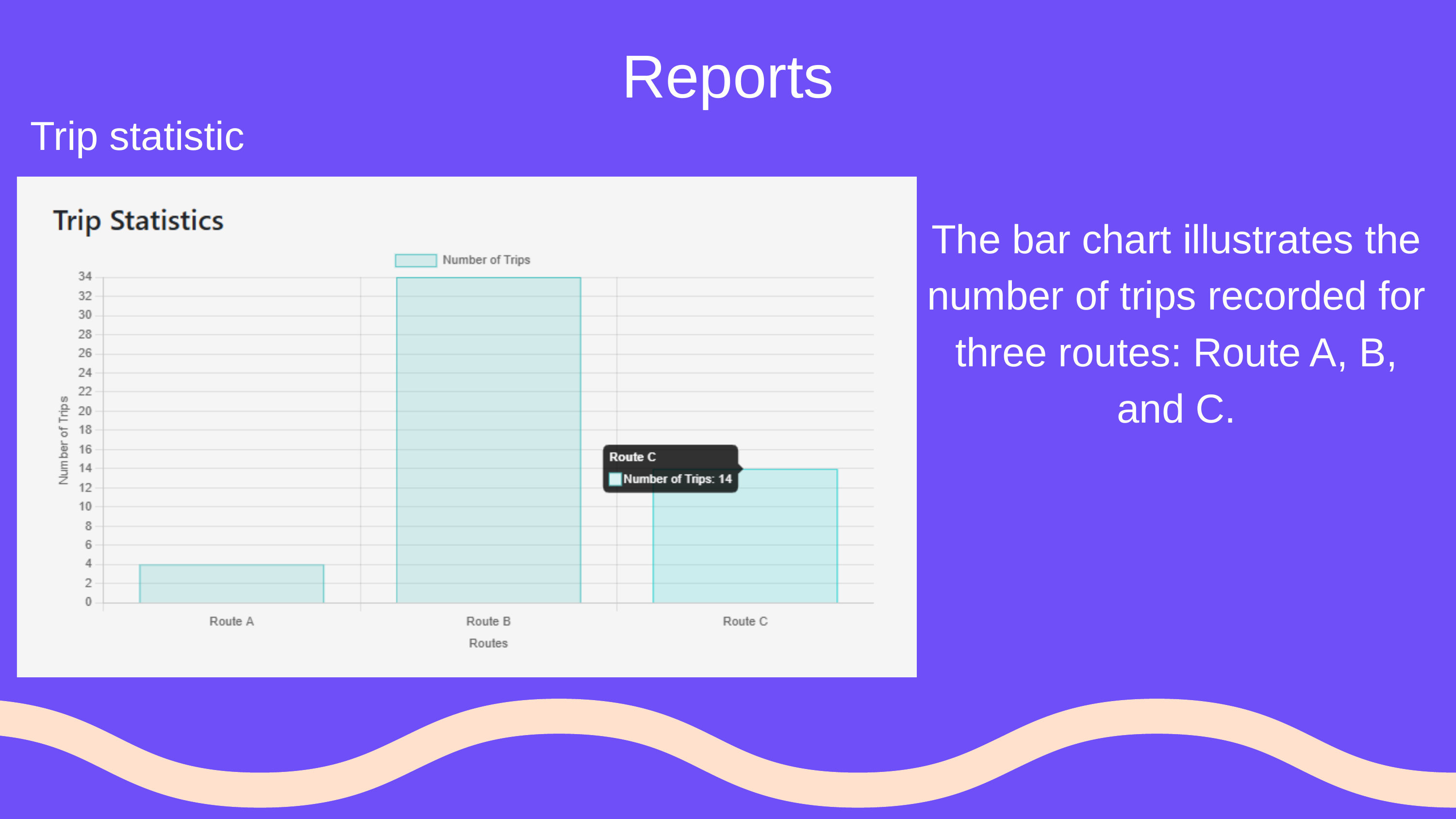

Reports
Trip statistic

The bar chart illustrates the number of trips recorded for three routes: Route A, B, and C.